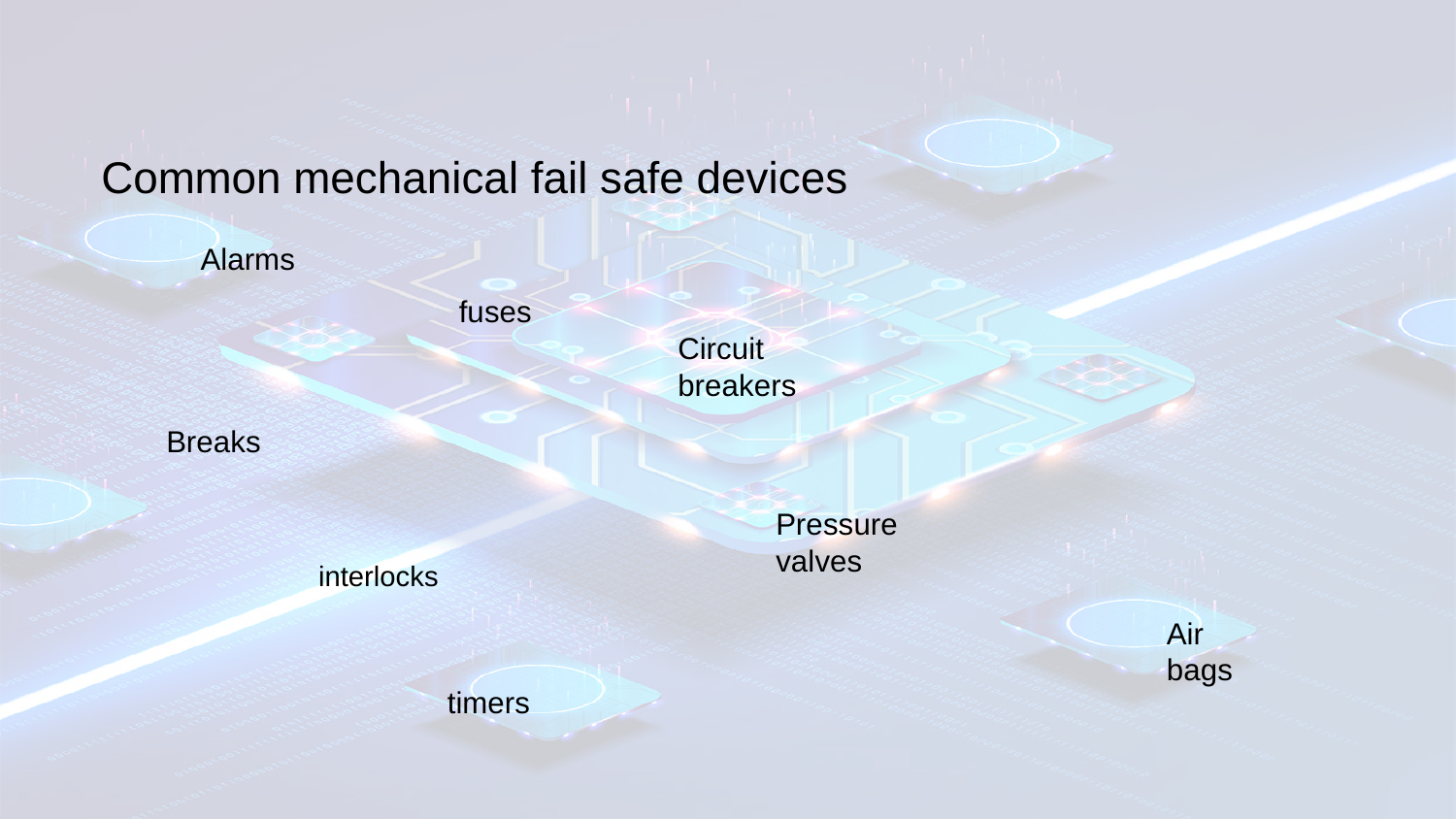

Common mechanical fail safe devices
Alarms
fuses
Circuit breakers
Breaks
Pressure valves
interlocks
Air bags
timers